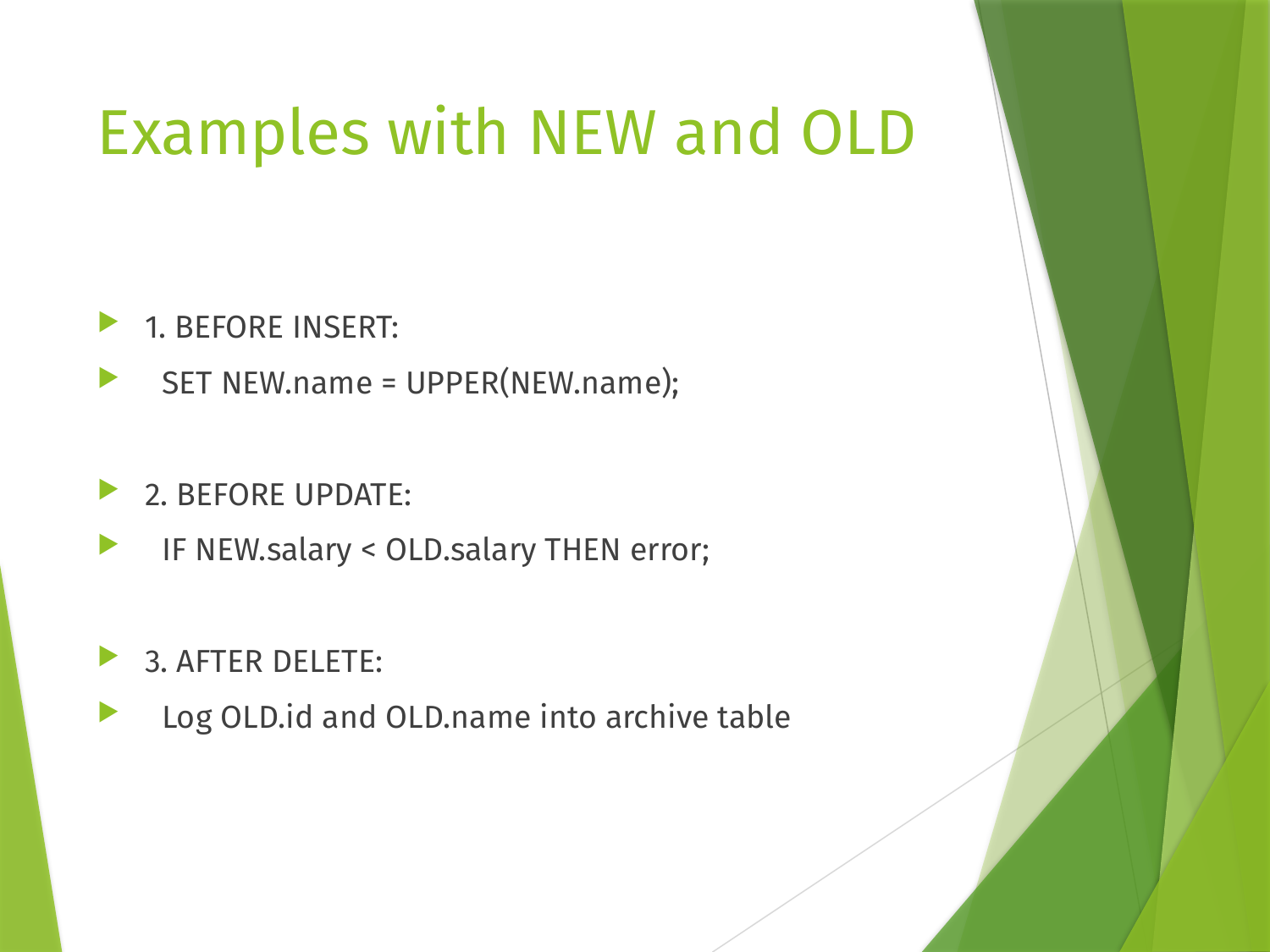

# Examples with NEW and OLD
1. BEFORE INSERT:
  SET NEW.name = UPPER(NEW.name);

2. BEFORE UPDATE:
  IF NEW.salary < OLD.salary THEN error;

3. AFTER DELETE:
  Log OLD.id and OLD.name into archive table